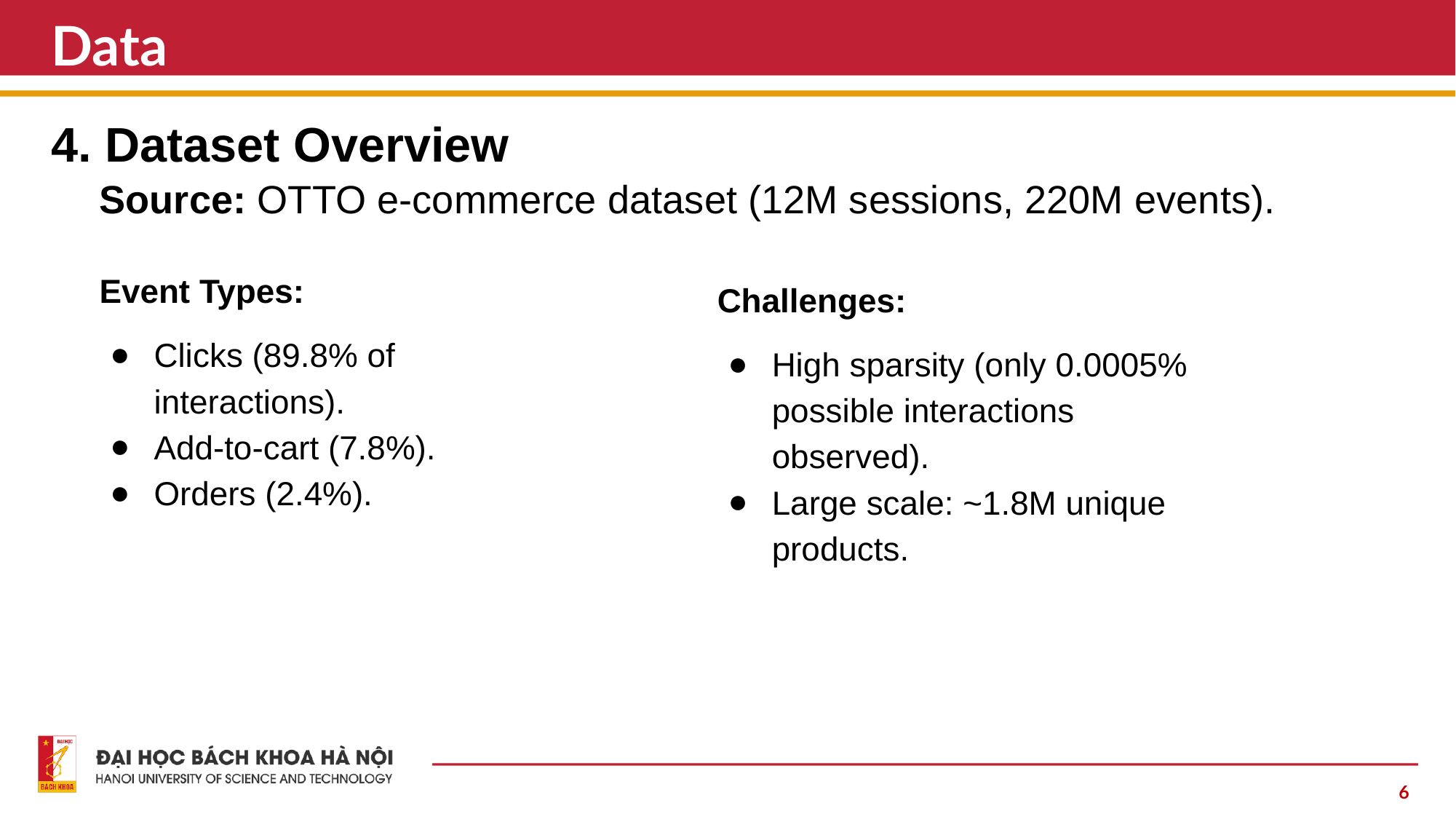

# Data
4. Dataset Overview
Source: OTTO e-commerce dataset (12M sessions, 220M events).
Event Types:
Clicks (89.8% of interactions).
Add-to-cart (7.8%).
Orders (2.4%).

Challenges:
High sparsity (only 0.0005% possible interactions observed).
Large scale: ~1.8M unique products.
6